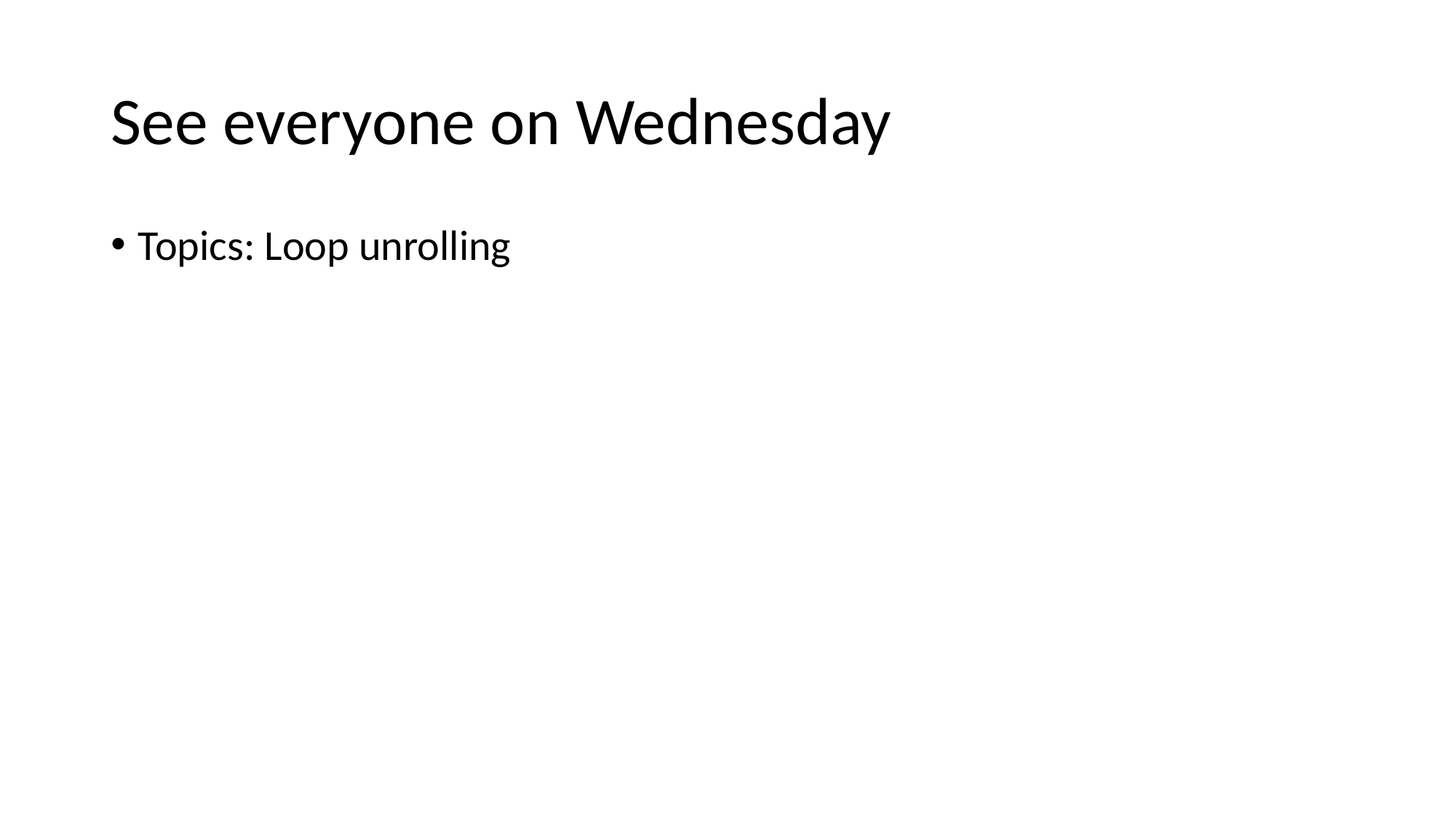

# See everyone on Wednesday
Topics: Loop unrolling